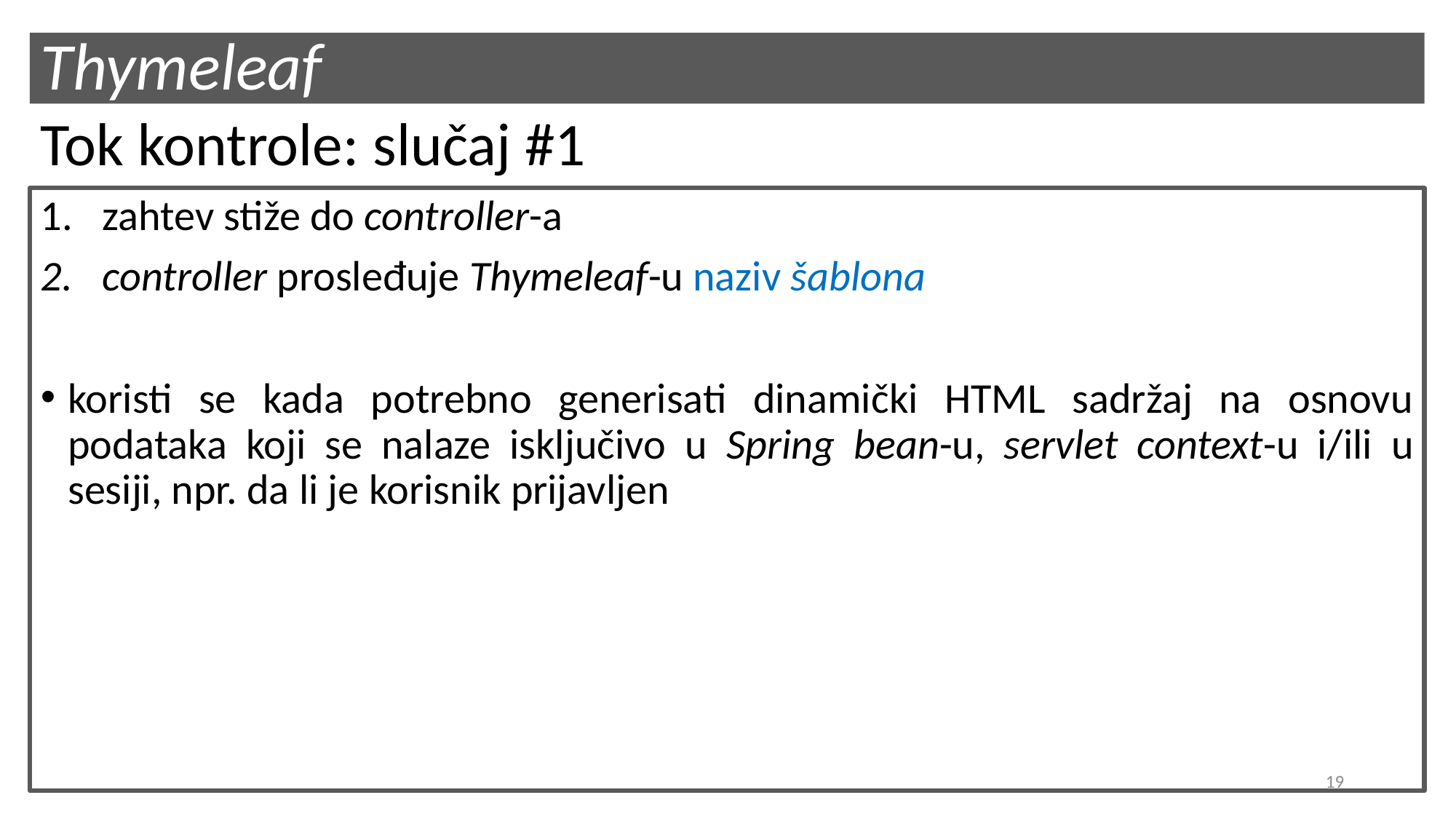

# Thymeleaf
Tok kontrole: slučaj #1
zahtev stiže do controller-a
controller prosleđuje Thymeleaf-u naziv šablona

koristi se kada potrebno generisati dinamički HTML sadržaj na osnovu podataka koji se nalaze isključivo u Spring bean-u, servlet context-u i/ili u sesiji, npr. da li je korisnik prijavljen
19